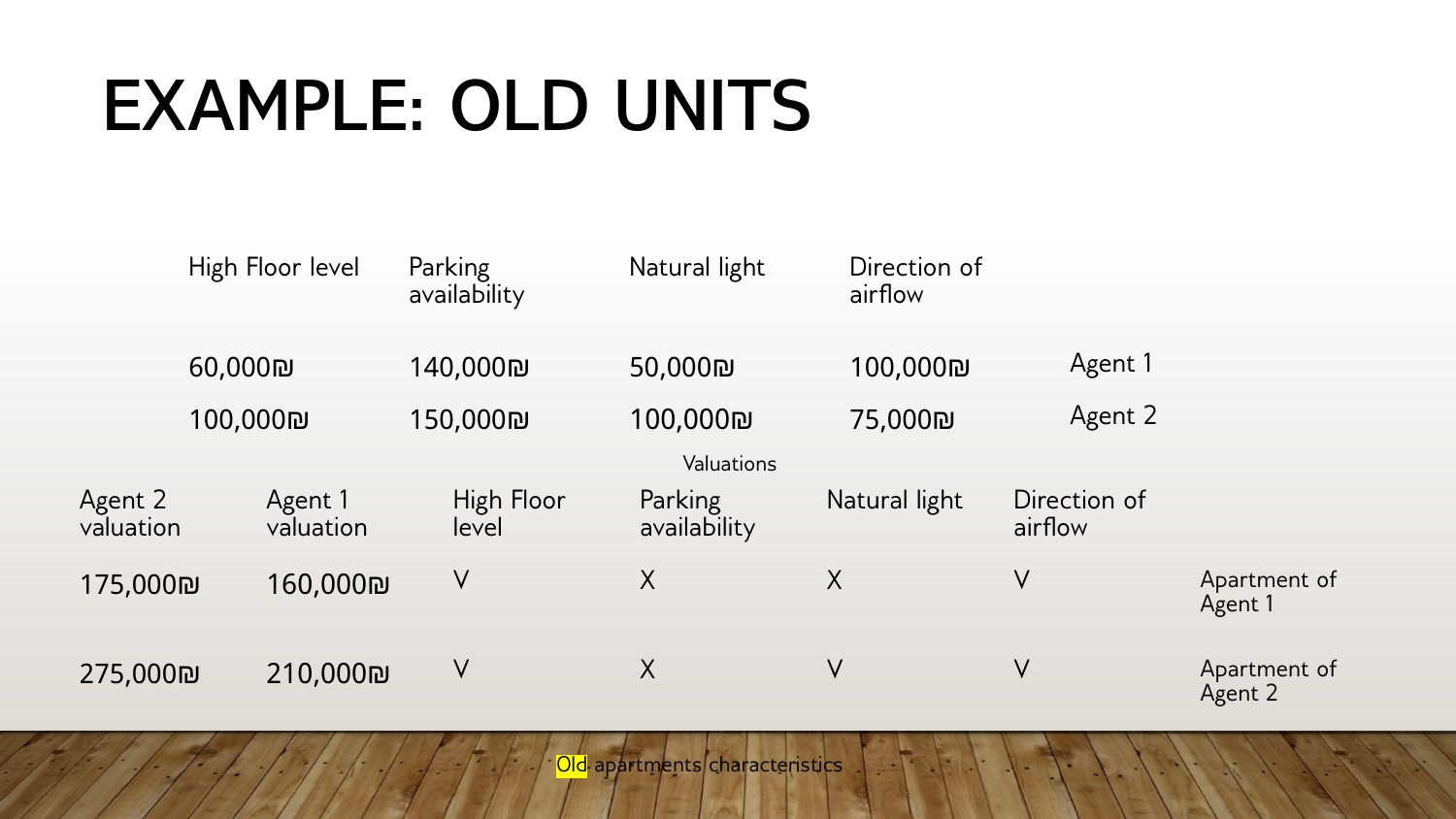

# Example: Old units
| High Floor level | Parking availability | Natural light | Direction of airflow |  |
| --- | --- | --- | --- | --- |
| 60,000₪ | 140,000₪ | 50,000₪ | 100,000₪ | Agent 1 |
| 100,000₪ | 150,000₪ | 100,000₪ | 75,000₪ | Agent 2 |
Valuations
| Agent 2 valuation | Agent 1 valuation | High Floor level | Parking availability | Natural light | Direction of airflow |  |
| --- | --- | --- | --- | --- | --- | --- |
| 175,000₪ | 160,000₪ | V | X | X | V | Apartment of Agent 1 |
| 275,000₪ | 210,000₪ | V | X | V | V | Apartment of Agent 2 |
Old apartments characteristics